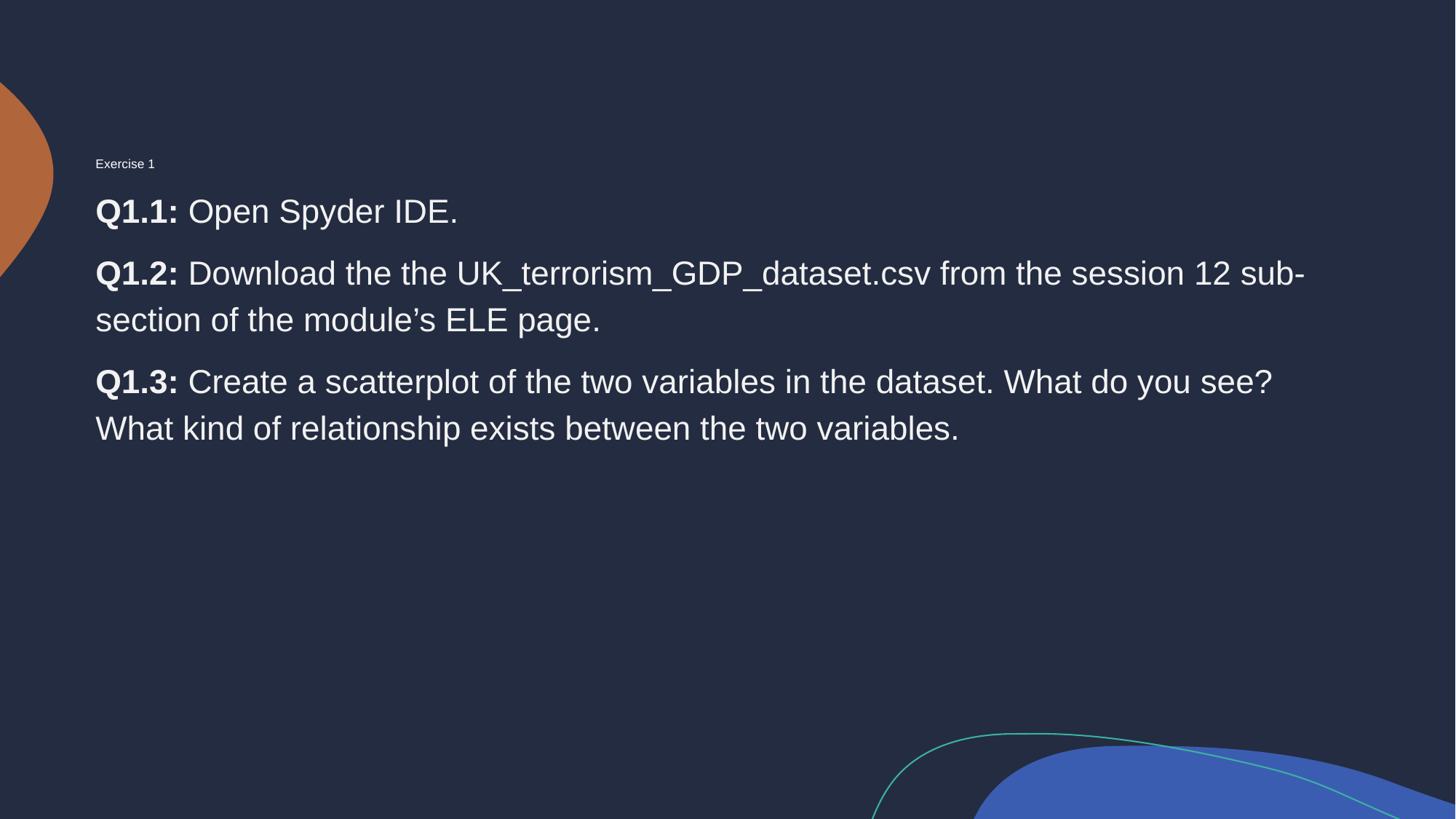

# Exercise 1
Q1.1: Open Spyder IDE.
Q1.2: Download the the UK_terrorism_GDP_dataset.csv from the session 12 sub-section of the module’s ELE page.
Q1.3: Create a scatterplot of the two variables in the dataset. What do you see? What kind of relationship exists between the two variables.